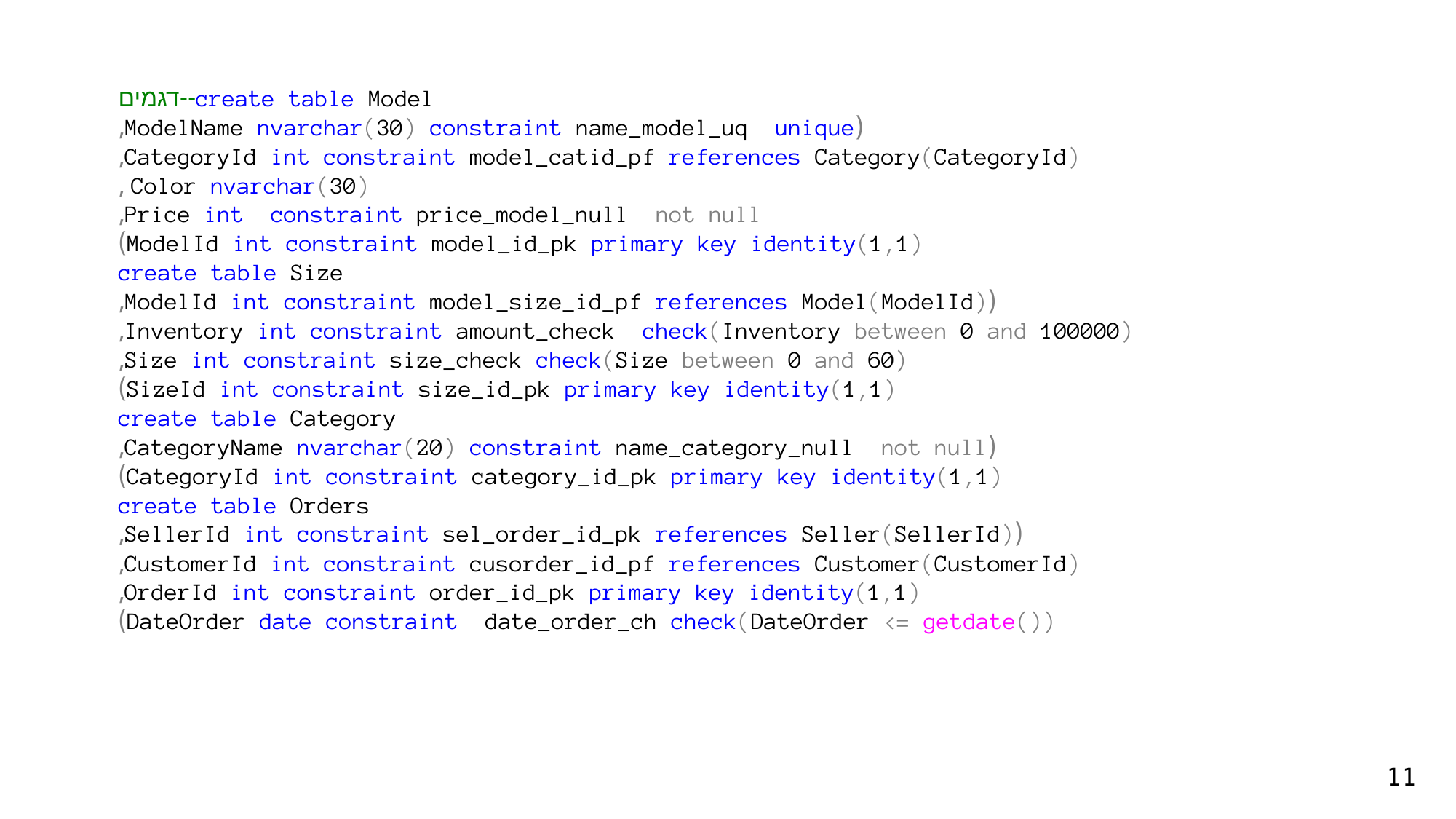

create table Model--דגמים
(ModelName nvarchar(30) constraint name_model_uq  unique,
CategoryId int constraint model_catid_pf references Category(CategoryId),
Color nvarchar(30) ,
Price int  constraint price_model_null  not null,
ModelId int constraint model_id_pk primary key identity(1,1))
create table Size
(ModelId int constraint model_size_id_pf references Model(ModelId),
Inventory int constraint amount_check  check(Inventory between 0 and 100000),
Size int constraint size_check check(Size between 0 and 60),
SizeId int constraint size_id_pk primary key identity(1,1))
create table Category
(CategoryName nvarchar(20) constraint name_category_null  not null,
CategoryId int constraint category_id_pk primary key identity(1,1))
create table Orders
(SellerId int constraint sel_order_id_pk references Seller(SellerId),
CustomerId int constraint cusorder_id_pf references Customer(CustomerId),
OrderId int constraint order_id_pk primary key identity(1,1),
DateOrder date constraint  date_order_ch check(DateOrder <= getdate()))
11